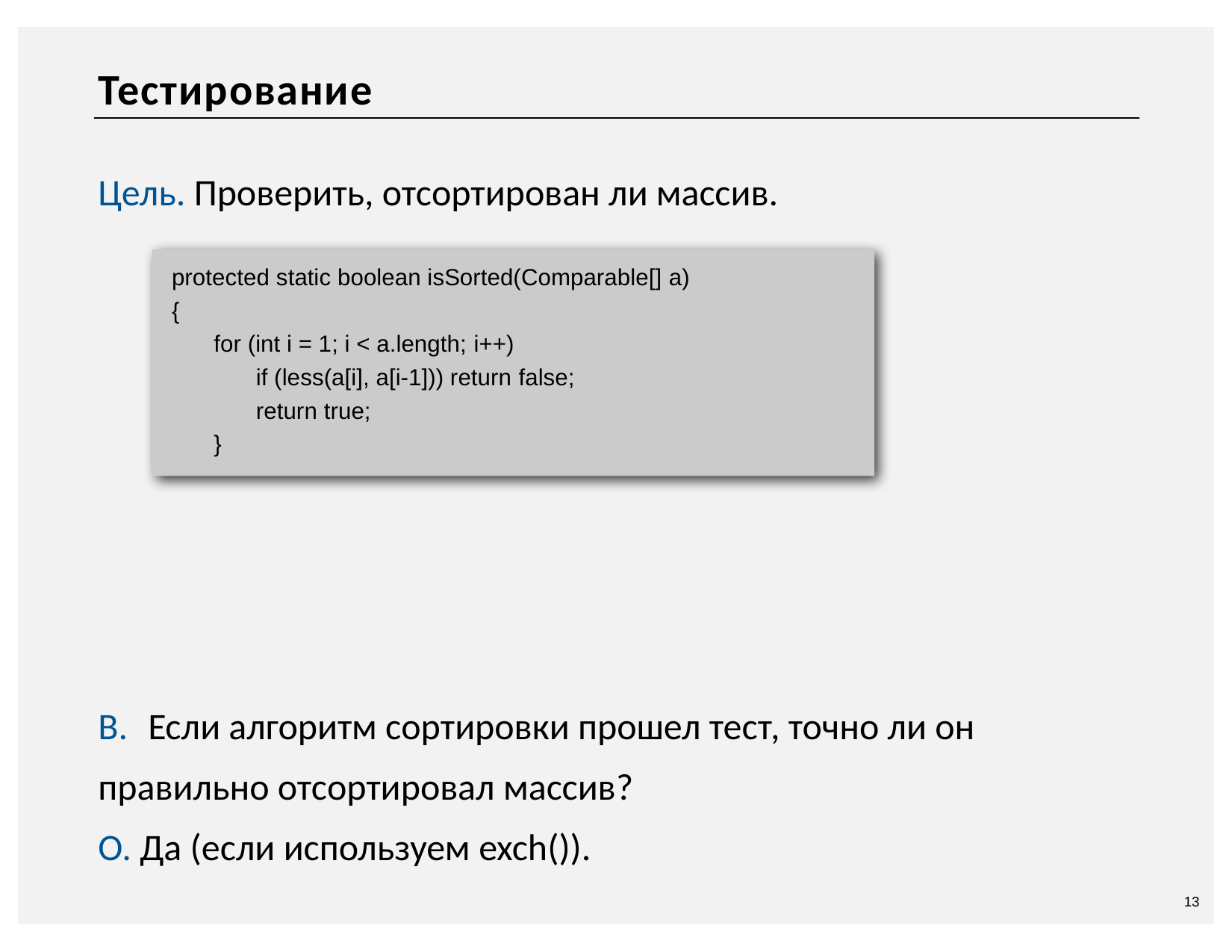

# Тестирование
Цель. Проверить, отсортирован ли массив.

protected static boolean isSorted(Comparable[] a)
{
for (int i = 1; i < a.length; i++)
if (less(a[i], a[i-1])) return false;
return true;
}
В.	Если алгоритм сортировки прошел тест, точно ли он правильно отсортировал массив?
О. Да (если используем exch()).
13